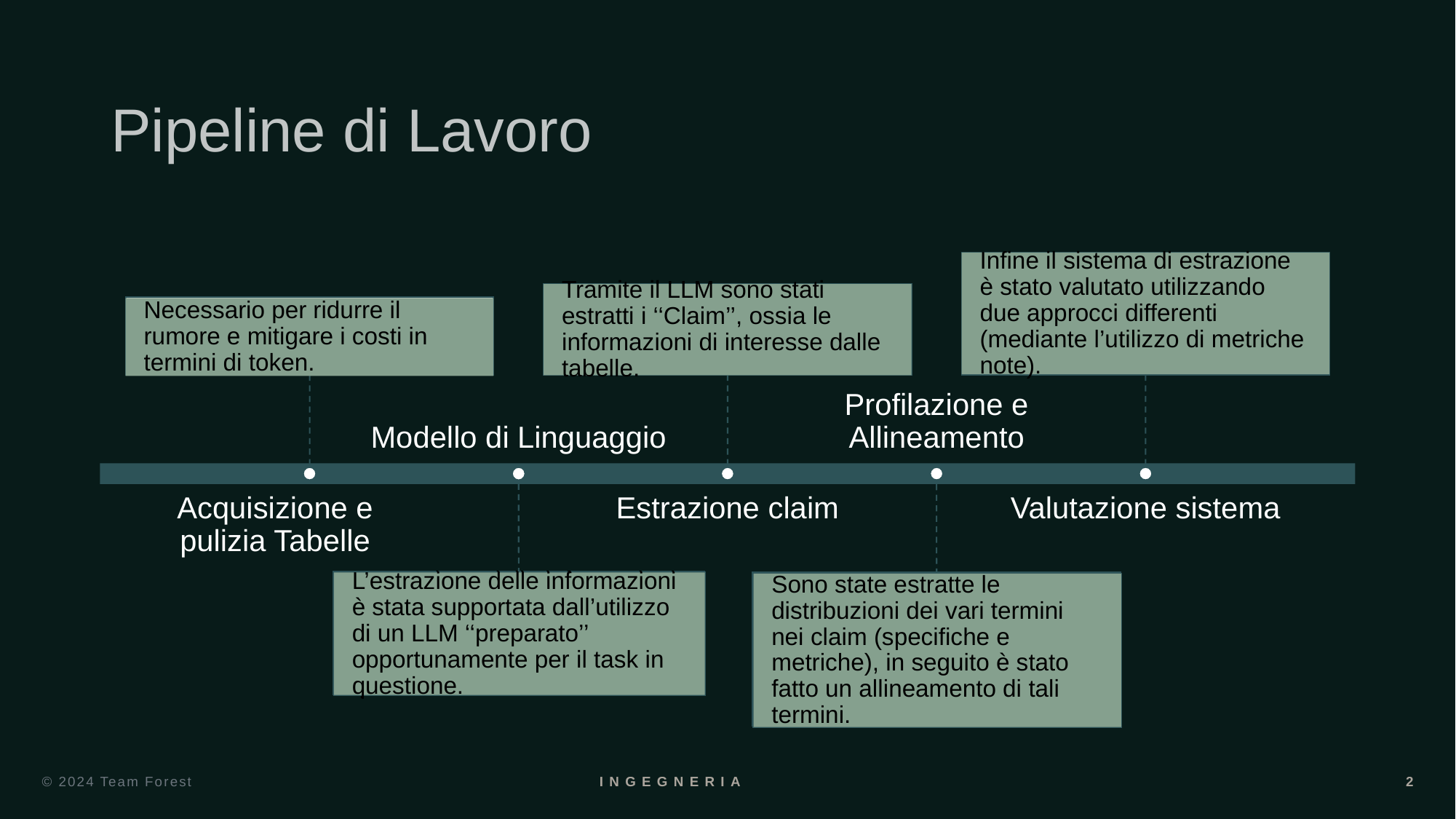

# Pipeline di Lavoro

Infine il sistema di estrazione è stato valutato utilizzando due approcci differenti (mediante l’utilizzo di metriche note).
Infine il sistema di estrazione è stato valutato utilizzando due approcci differenti (mediante l’utilizzo di metriche note).
Tramite il LLM sono stati estratti i ‘‘Claim’’, ossia le informazioni di interesse dalle tabelle.
Tramite il LLM sono stati estratti i ‘‘Claim’’, ossia le informazioni di interesse dalle tabelle.
Necessario per ridurre il rumore e mitigare i costi in termini di token.
Necessario per ridurre il rumore e mitigare i costi in termini di token.

Modello di Linguaggio
Profilazione e Allineamento

Acquisizione e pulizia Tabelle
Estrazione claim
Valutazione sistema
L’estrazione delle informazioni è stata supportata dall’utilizzo di un LLM ‘‘preparato’’ opportunamente per il task in questione.
Sono state estratte le distribuzioni dei vari termini nei claim (specifiche e metriche), in seguito è stato fatto un allineamento di tali termini.

L’estrazione delle informazioni è stata supportata dall’utilizzo di un LLM ‘‘preparato’’ opportunamente per il task in questione.

Sono state estratte le distribuzioni dei vari termini nei claim (specifiche e metriche), in seguito è stato fatto un allineamento di tali termini.
© 2024 Team Forest
Ingegneria dei dati
2